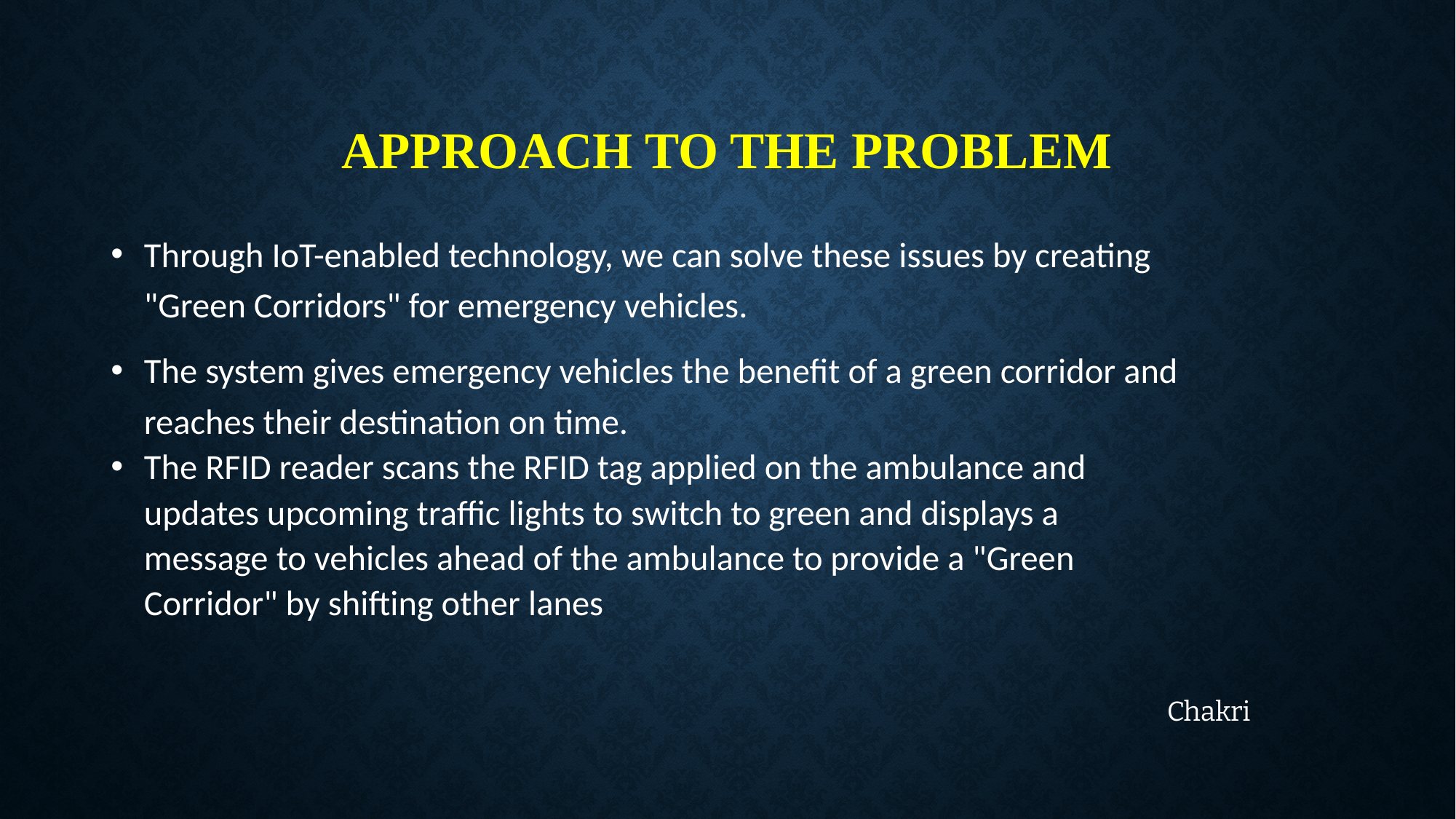

# Approach to the problem
Through IoT-enabled technology, we can solve these issues by creating "Green Corridors" for emergency vehicles.
The system gives emergency vehicles the benefit of a green corridor and reaches their destination on time.
The RFID reader scans the RFID tag applied on the ambulance and updates upcoming traffic lights to switch to green and displays a message to vehicles ahead of the ambulance to provide a "Green Corridor" by shifting other lanes

Chakri